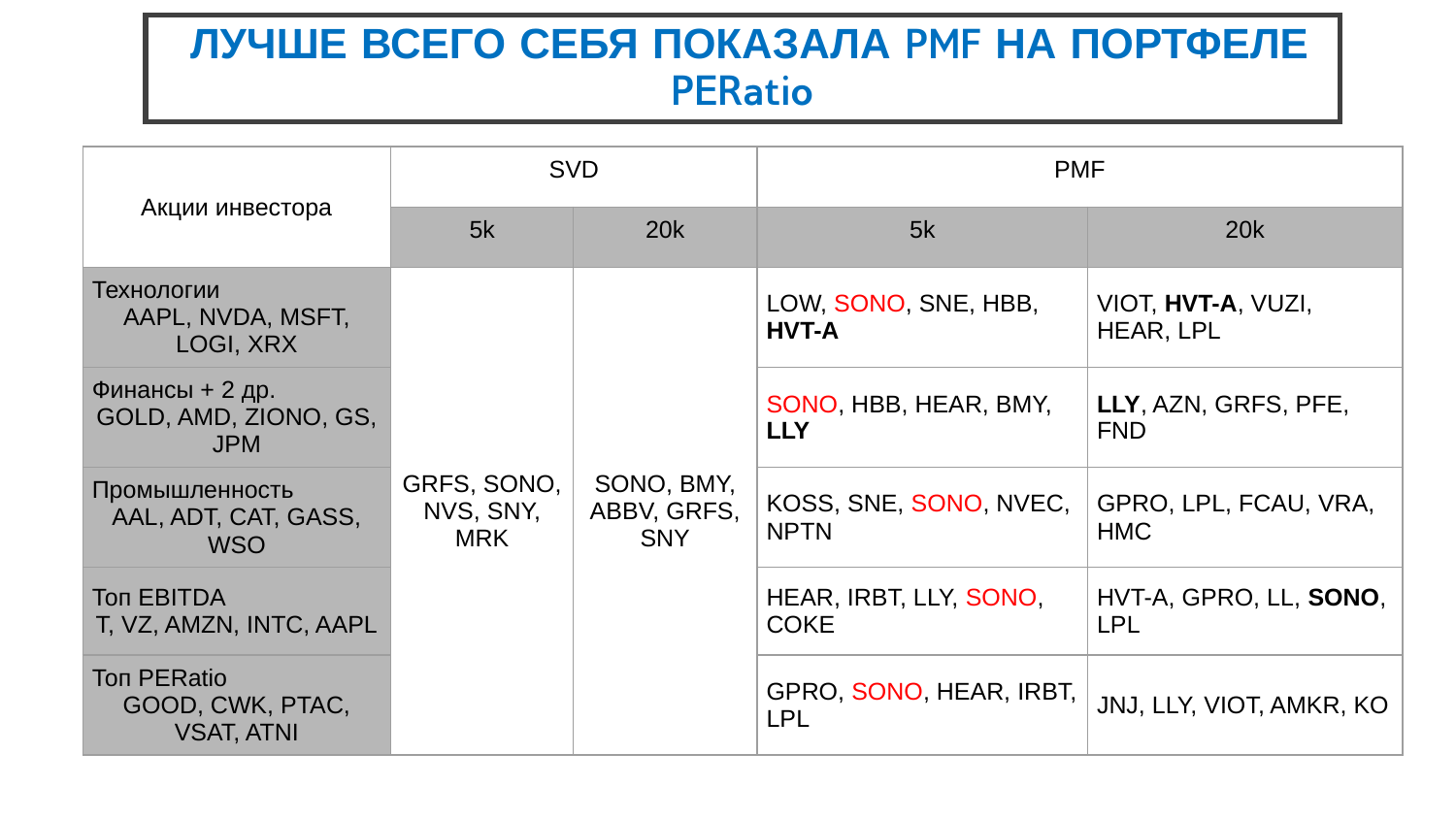

# ЛУЧШЕ ВСЕГО СЕБЯ ПОКАЗАЛА PMF НА ПОРТФЕЛЕ PERatio
| Акции инвестора | SVD |  | PMF |  |
| --- | --- | --- | --- | --- |
|  | 5k | 20k | 5k | 20k |
| Технологии AAPL, NVDA, MSFT, LOGI, XRX | GRFS, SONO, NVS, SNY, MRK | SONO, BMY, ABBV, GRFS, SNY | LOW, SONO, SNE, HBB, HVT-A | VIOT, HVT-A, VUZI, HEAR, LPL |
| Финансы + 2 др. GOLD, AMD, ZIONO, GS, JPM |  |  | SONO, HBB, HEAR, BMY, LLY | LLY, AZN, GRFS, PFE, FND |
| Промышленность AAL, ADT, CAT, GASS, WSO |  |  | KOSS, SNE, SONO, NVEC, NPTN | GPRO, LPL, FCAU, VRA, HMC |
| Топ EBITDA T, VZ, AMZN, INTC, AAPL |  |  | HEAR, IRBT, LLY, SONO, COKE | HVT-A, GPRO, LL, SONO, LPL |
| Топ PERatio GOOD, CWK, PTAC, VSAT, ATNI |  |  | GPRO, SONO, HEAR, IRBT, LPL | JNJ, LLY, VIOT, AMKR, KO |